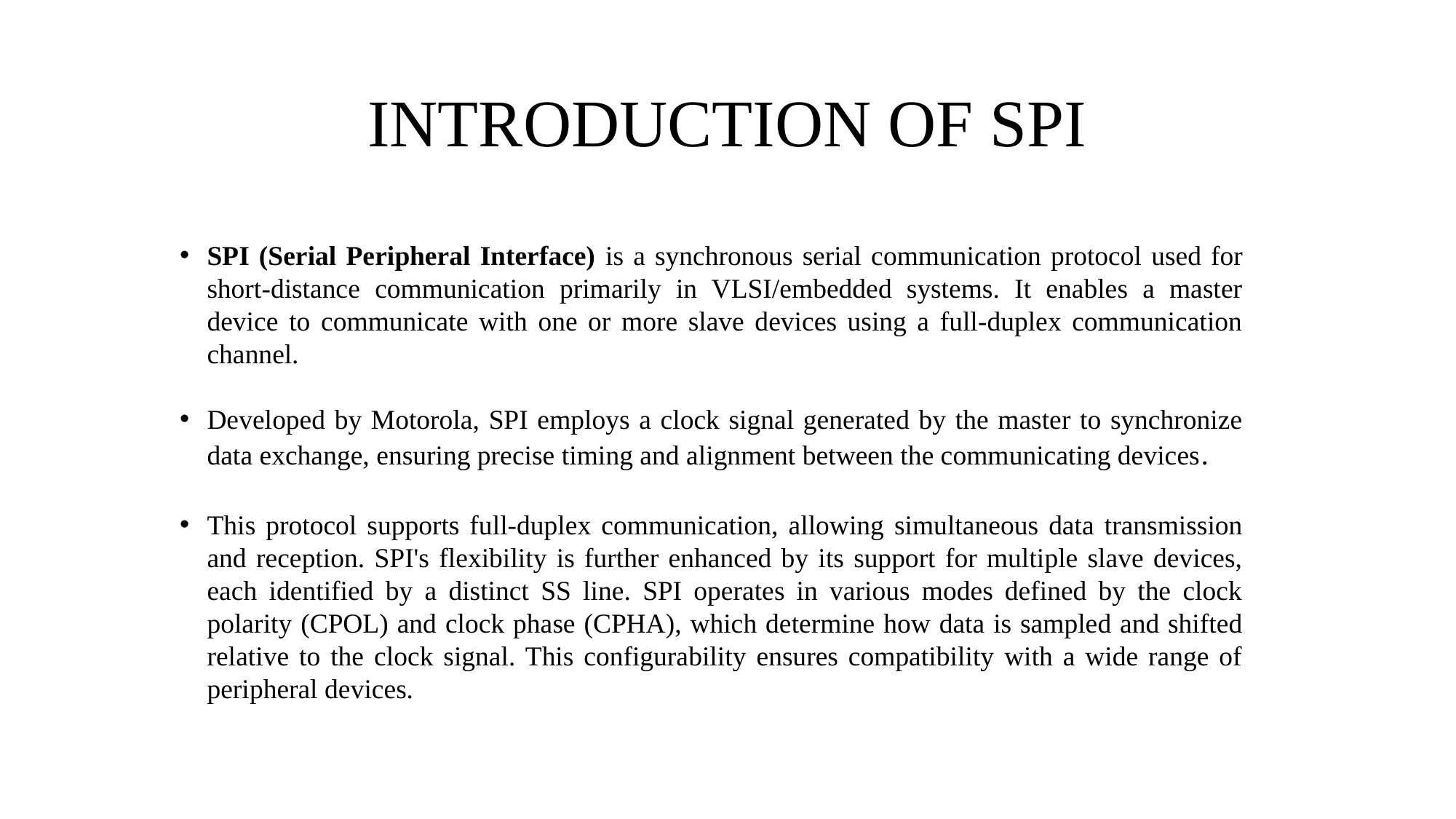

# INTRODUCTION OF SPI

SPI (Serial Peripheral Interface) is a synchronous serial communication protocol used for short-distance communication primarily in VLSI/embedded systems. It enables a master device to communicate with one or more slave devices using a full-duplex communication channel.

Developed by Motorola, SPI employs a clock signal generated by the master to synchronize data exchange, ensuring precise timing and alignment between the communicating devices.

This protocol supports full-duplex communication, allowing simultaneous data transmission and reception. SPI's flexibility is further enhanced by its support for multiple slave devices, each identified by a distinct SS line. SPI operates in various modes defined by the clock polarity (CPOL) and clock phase (CPHA), which determine how data is sampled and shifted relative to the clock signal. This configurability ensures compatibility with a wide range of peripheral devices.